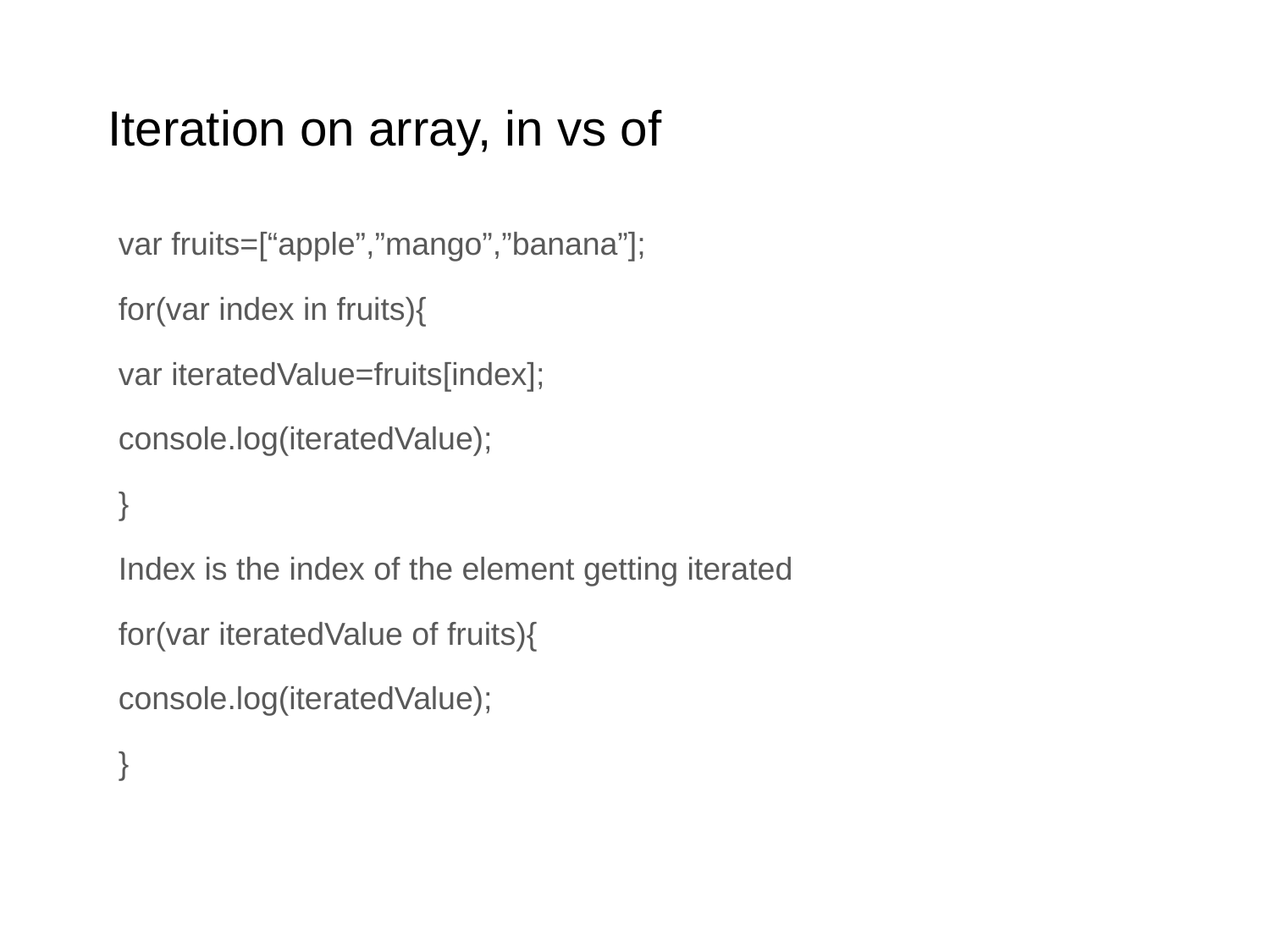

# Iteration on array, in vs of
var fruits=[“apple”,”mango”,”banana”];
for(var index in fruits){
var iteratedValue=fruits[index];
console.log(iteratedValue);
}
Index is the index of the element getting iterated
for(var iteratedValue of fruits){
console.log(iteratedValue);
}